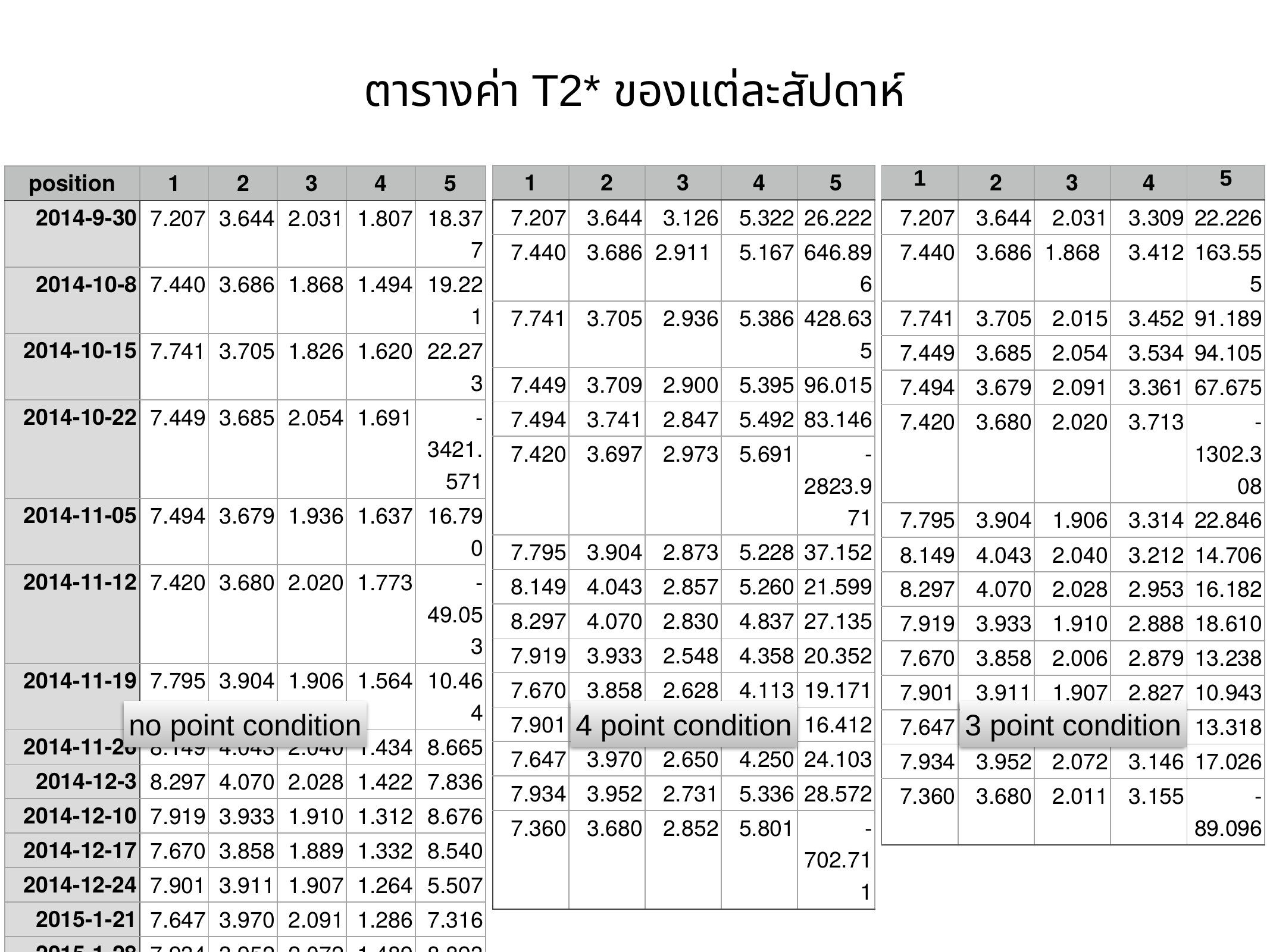

ตารางค่า T2* ของแต่ละสัปดาห์
| 1 | 2 | 3 | 4 | 5 |
| --- | --- | --- | --- | --- |
| 7.207 | 3.644 | 3.126 | 5.322 | 26.222 |
| 7.440 | 3.686 | 2.911 | 5.167 | 646.896 |
| 7.741 | 3.705 | 2.936 | 5.386 | 428.635 |
| 7.449 | 3.709 | 2.900 | 5.395 | 96.015 |
| 7.494 | 3.741 | 2.847 | 5.492 | 83.146 |
| 7.420 | 3.697 | 2.973 | 5.691 | -2823.971 |
| 7.795 | 3.904 | 2.873 | 5.228 | 37.152 |
| 8.149 | 4.043 | 2.857 | 5.260 | 21.599 |
| 8.297 | 4.070 | 2.830 | 4.837 | 27.135 |
| 7.919 | 3.933 | 2.548 | 4.358 | 20.352 |
| 7.670 | 3.858 | 2.628 | 4.113 | 19.171 |
| 7.901 | 3.911 | 2.587 | 4.307 | 16.412 |
| 7.647 | 3.970 | 2.650 | 4.250 | 24.103 |
| 7.934 | 3.952 | 2.731 | 5.336 | 28.572 |
| 7.360 | 3.680 | 2.852 | 5.801 | -702.711 |
| 1 | 2 | 3 | 4 | 5 |
| --- | --- | --- | --- | --- |
| 7.207 | 3.644 | 2.031 | 3.309 | 22.226 |
| 7.440 | 3.686 | 1.868 | 3.412 | 163.555 |
| 7.741 | 3.705 | 2.015 | 3.452 | 91.189 |
| 7.449 | 3.685 | 2.054 | 3.534 | 94.105 |
| 7.494 | 3.679 | 2.091 | 3.361 | 67.675 |
| 7.420 | 3.680 | 2.020 | 3.713 | -1302.308 |
| 7.795 | 3.904 | 1.906 | 3.314 | 22.846 |
| 8.149 | 4.043 | 2.040 | 3.212 | 14.706 |
| 8.297 | 4.070 | 2.028 | 2.953 | 16.182 |
| 7.919 | 3.933 | 1.910 | 2.888 | 18.610 |
| 7.670 | 3.858 | 2.006 | 2.879 | 13.238 |
| 7.901 | 3.911 | 1.907 | 2.827 | 10.943 |
| 7.647 | 3.970 | 2.091 | 2.670 | 13.318 |
| 7.934 | 3.952 | 2.072 | 3.146 | 17.026 |
| 7.360 | 3.680 | 2.011 | 3.155 | -89.096 |
| position | 1 | 2 | 3 | 4 | 5 |
| --- | --- | --- | --- | --- | --- |
| 2014-9-30 | 7.207 | 3.644 | 2.031 | 1.807 | 18.377 |
| 2014-10-8 | 7.440 | 3.686 | 1.868 | 1.494 | 19.221 |
| 2014-10-15 | 7.741 | 3.705 | 1.826 | 1.620 | 22.273 |
| 2014-10-22 | 7.449 | 3.685 | 2.054 | 1.691 | -3421.571 |
| 2014-11-05 | 7.494 | 3.679 | 1.936 | 1.637 | 16.790 |
| 2014-11-12 | 7.420 | 3.680 | 2.020 | 1.773 | -49.053 |
| 2014-11-19 | 7.795 | 3.904 | 1.906 | 1.564 | 10.464 |
| 2014-11-26 | 8.149 | 4.043 | 2.040 | 1.434 | 8.665 |
| 2014-12-3 | 8.297 | 4.070 | 2.028 | 1.422 | 7.836 |
| 2014-12-10 | 7.919 | 3.933 | 1.910 | 1.312 | 8.676 |
| 2014-12-17 | 7.670 | 3.858 | 1.889 | 1.332 | 8.540 |
| 2014-12-24 | 7.901 | 3.911 | 1.907 | 1.264 | 5.507 |
| 2015-1-21 | 7.647 | 3.970 | 2.091 | 1.286 | 7.316 |
| 2015-1-28 | 7.934 | 3.952 | 2.072 | 1.489 | 8.893 |
| 2015-2-4 | 7.360 | 3.680 | 2.011 | 1.643 | 22.121 |
no point condition
4 point condition
3 point condition